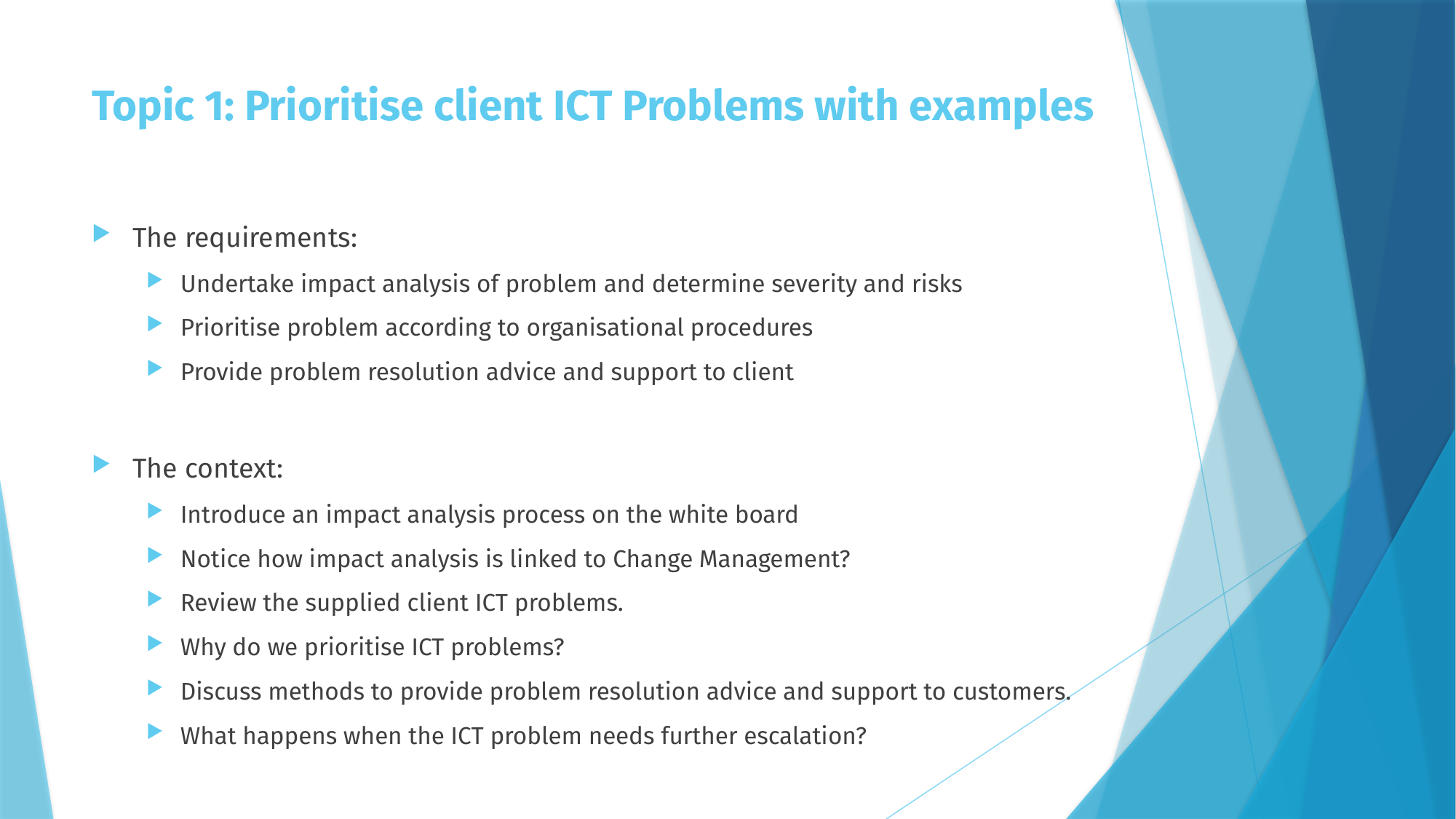

# Topic 1: Prioritise client ICT Problems with examples
The requirements:
Undertake impact analysis of problem and determine severity and risks
Prioritise problem according to organisational procedures
Provide problem resolution advice and support to client

The context:
Introduce an impact analysis process on the white board
Notice how impact analysis is linked to Change Management?
Review the supplied client ICT problems.
Why do we prioritise ICT problems?
Discuss methods to provide problem resolution advice and support to customers.
What happens when the ICT problem needs further escalation?